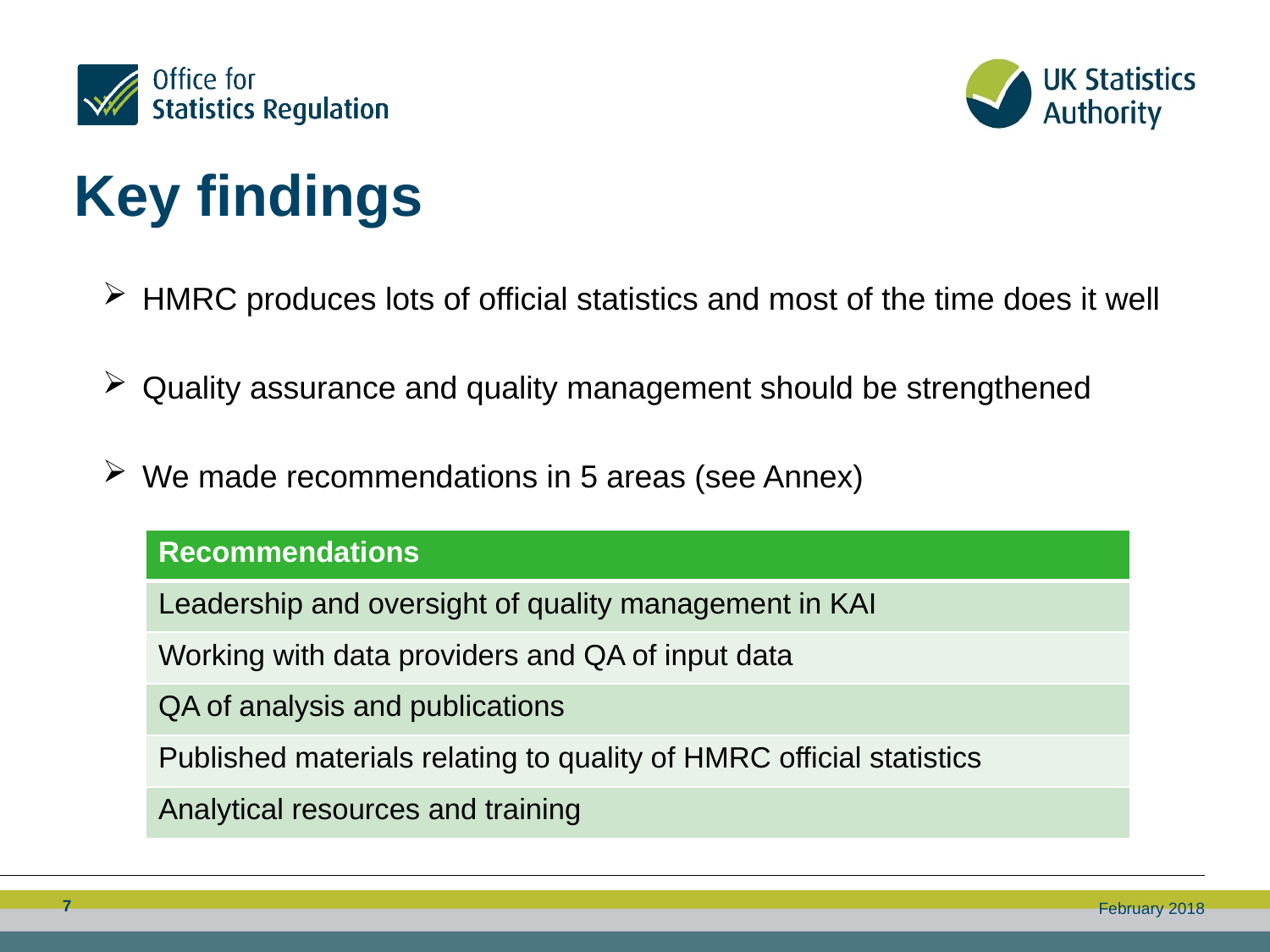

# Key findings
HMRC produces lots of official statistics and most of the time does it well

Quality assurance and quality management should be strengthened

We made recommendations in 5 areas (see Annex)

| Recommendations |
| --- |
| Leadership and oversight of quality management in KAI |
| Working with data providers and QA of input data |
| QA of analysis and publications |
| Published materials relating to quality of HMRC official statistics |
| Analytical resources and training |
February 2018